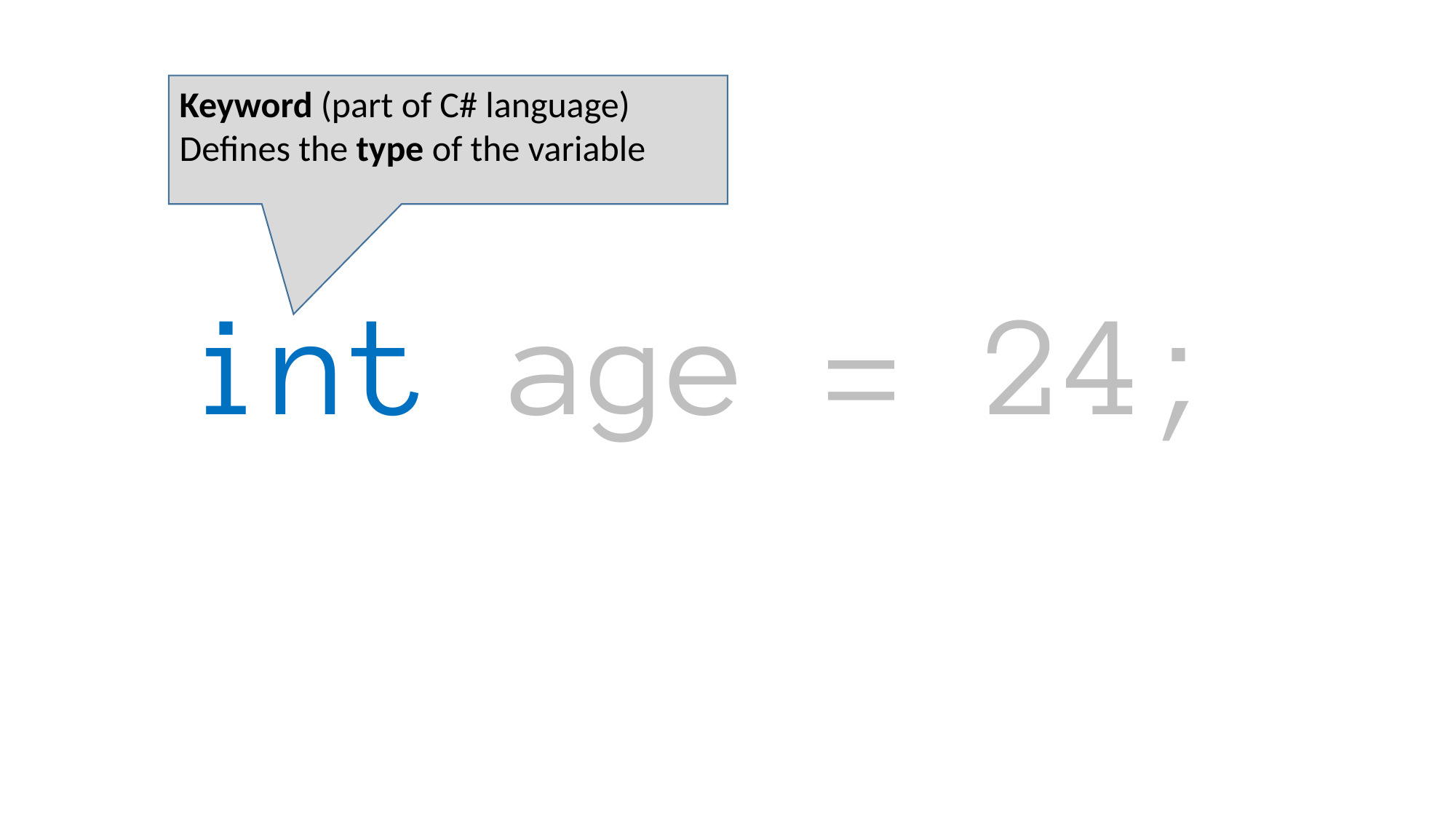

Keyword (part of C# language)
Defines the type of the variable
int age = 24;